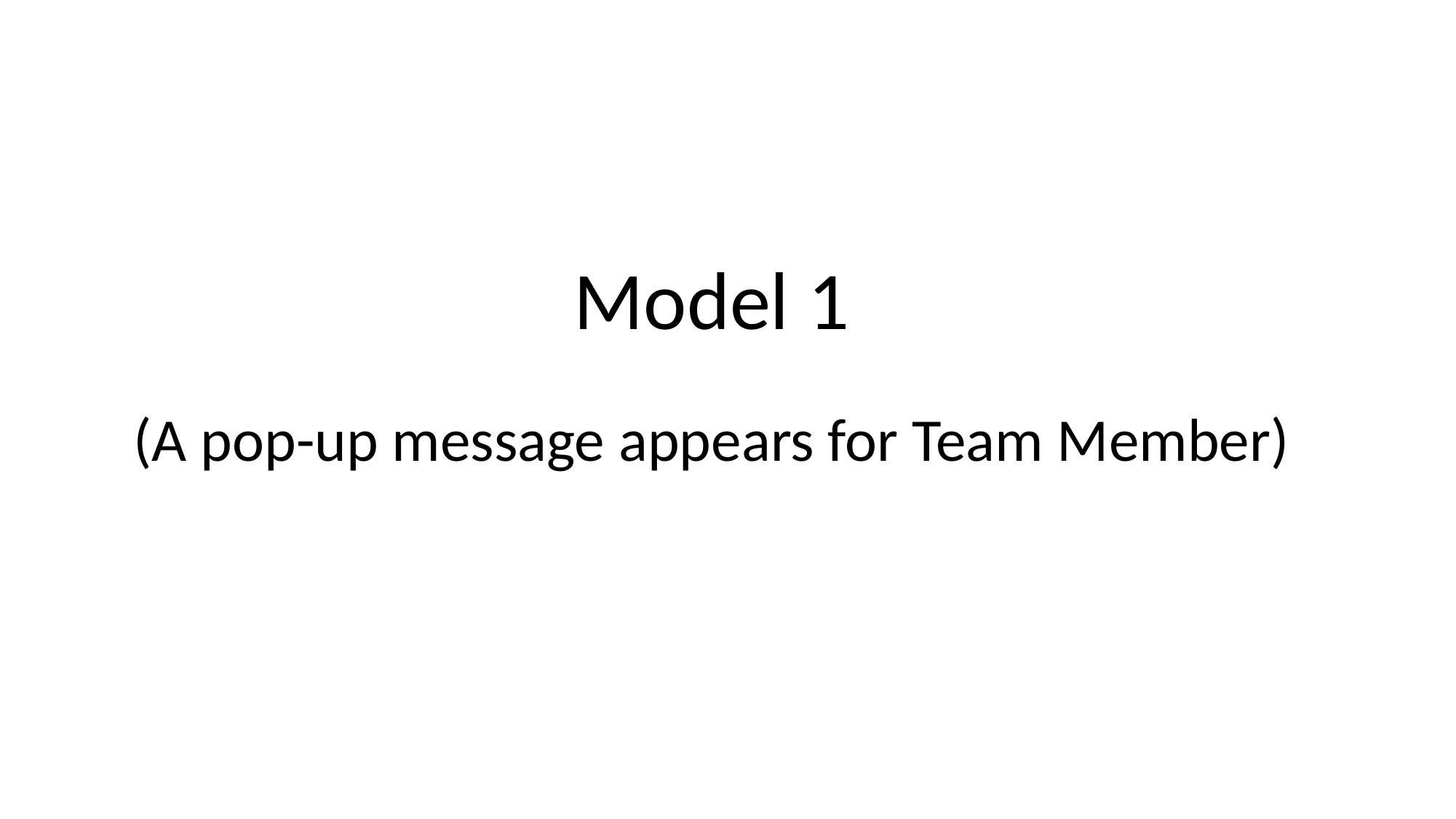

Model 1

(A pop-up message appears for Team Member)